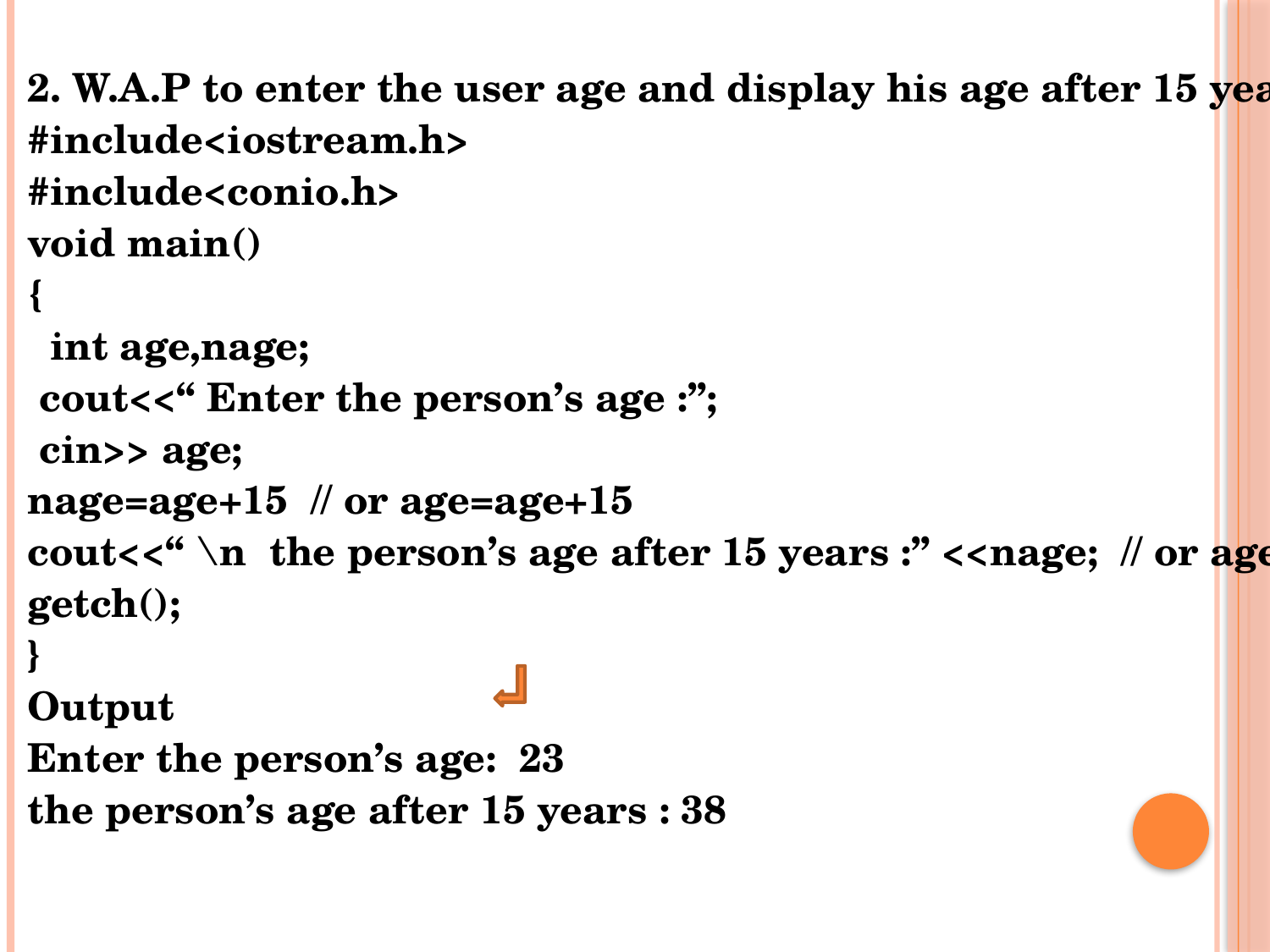

2. W.A.P to enter the user age and display his age after 15 years.
#include<iostream.h>
#include<conio.h>
void main()
{
  int age,nage;
 cout<<“ Enter the person’s age :”;
 cin>> age;
nage=age+15  // or age=age+15
cout<<“ \n  the person’s age after 15 years :” <<nage;  // or age
getch();
}
Output
Enter the person’s age:  23
the person’s age after 15 years : 38